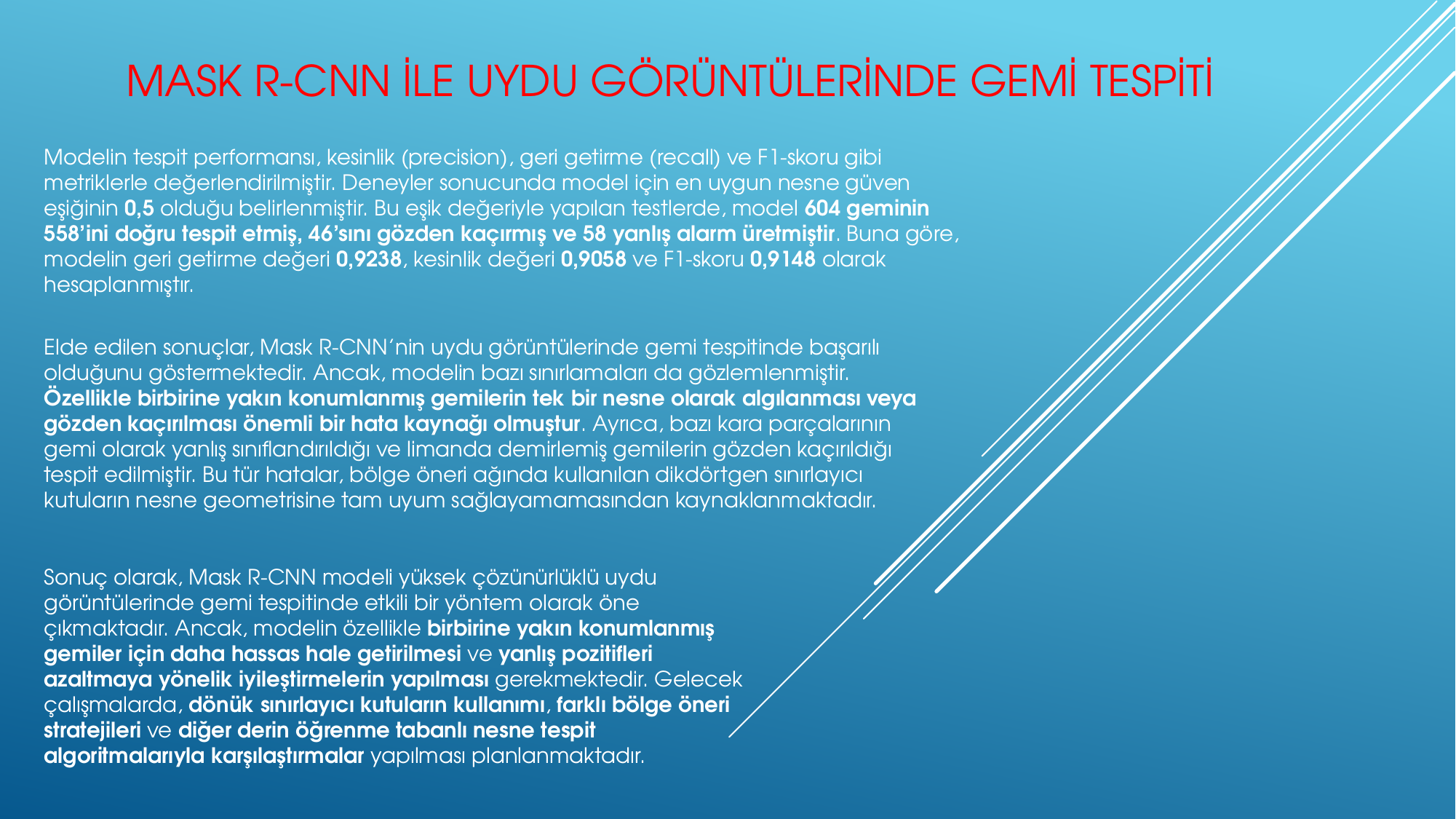

# Mask R-CNN İle Uydu Görüntülerinde Gemi Tespiti
Modelin tespit performansı, kesinlik (precision), geri getirme (recall) ve F1-skoru gibi metriklerle değerlendirilmiştir. Deneyler sonucunda model için en uygun nesne güven eşiğinin 0,5 olduğu belirlenmiştir. Bu eşik değeriyle yapılan testlerde, model 604 geminin 558’ini doğru tespit etmiş, 46’sını gözden kaçırmış ve 58 yanlış alarm üretmiştir. Buna göre, modelin geri getirme değeri 0,9238, kesinlik değeri 0,9058 ve F1-skoru 0,9148 olarak hesaplanmıştır.
Elde edilen sonuçlar, Mask R-CNN’nin uydu görüntülerinde gemi tespitinde başarılı olduğunu göstermektedir. Ancak, modelin bazı sınırlamaları da gözlemlenmiştir. Özellikle birbirine yakın konumlanmış gemilerin tek bir nesne olarak algılanması veya gözden kaçırılması önemli bir hata kaynağı olmuştur. Ayrıca, bazı kara parçalarının gemi olarak yanlış sınıflandırıldığı ve limanda demirlemiş gemilerin gözden kaçırıldığı tespit edilmiştir. Bu tür hatalar, bölge öneri ağında kullanılan dikdörtgen sınırlayıcı kutuların nesne geometrisine tam uyum sağlayamamasından kaynaklanmaktadır.
Sonuç olarak, Mask R-CNN modeli yüksek çözünürlüklü uydu görüntülerinde gemi tespitinde etkili bir yöntem olarak öne çıkmaktadır. Ancak, modelin özellikle birbirine yakın konumlanmış gemiler için daha hassas hale getirilmesi ve yanlış pozitifleri azaltmaya yönelik iyileştirmelerin yapılması gerekmektedir. Gelecek çalışmalarda, dönük sınırlayıcı kutuların kullanımı, farklı bölge öneri stratejileri ve diğer derin öğrenme tabanlı nesne tespit algoritmalarıyla karşılaştırmalar yapılması planlanmaktadır.